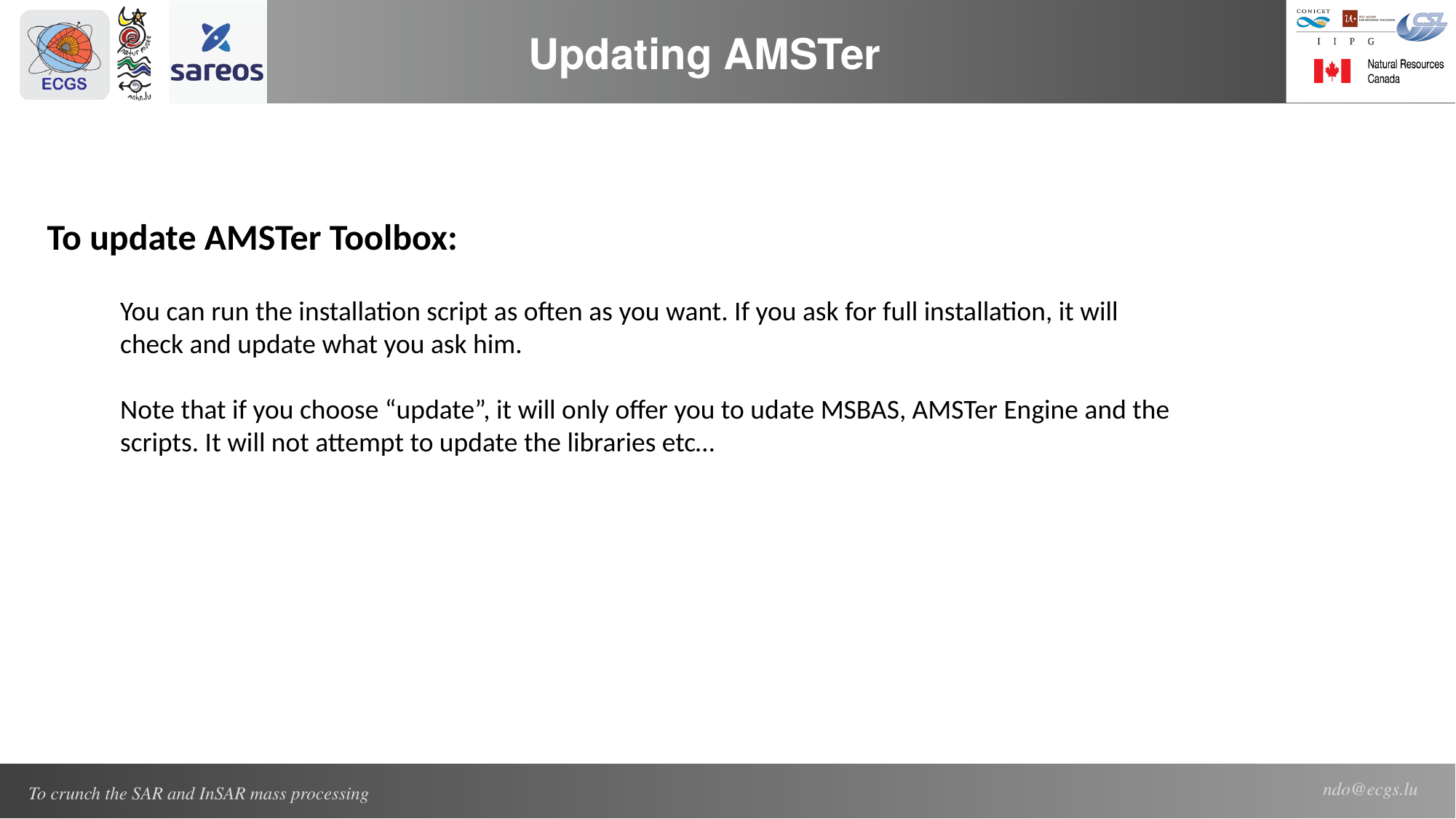

Updating AMSTer
To update AMSTer Toolbox:
You can run the installation script as often as you want. If you ask for full installation, it will check and update what you ask him.

Note that if you choose “update”, it will only offer you to udate MSBAS, AMSTer Engine and the scripts. It will not attempt to update the libraries etc…